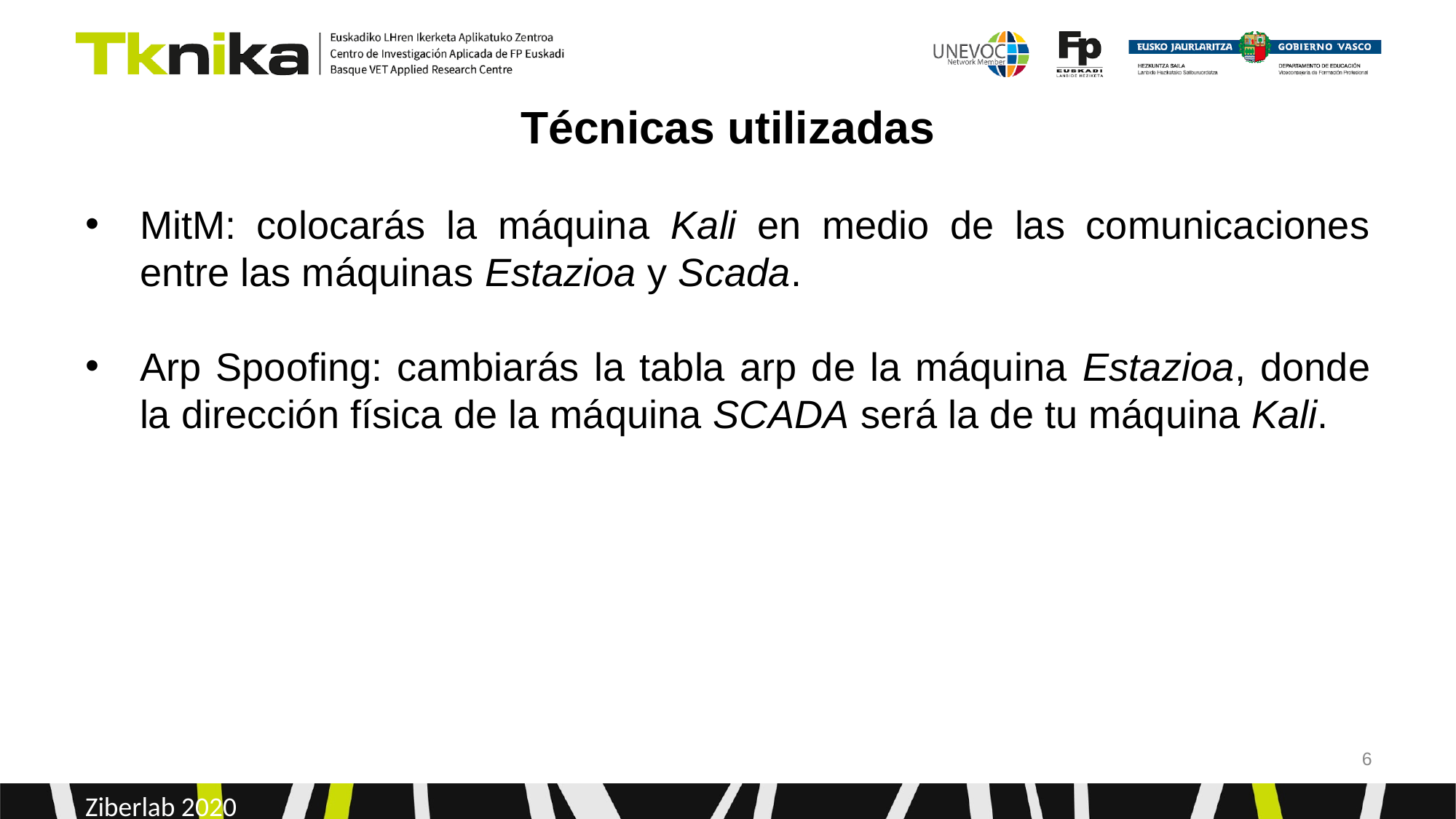

# Técnicas utilizadas
MitM: colocarás la máquina Kali en medio de las comunicaciones entre las máquinas Estazioa y Scada.

Arp Spoofing: cambiarás la tabla arp de la máquina Estazioa, donde la dirección física de la máquina SCADA será la de tu máquina Kali.

6